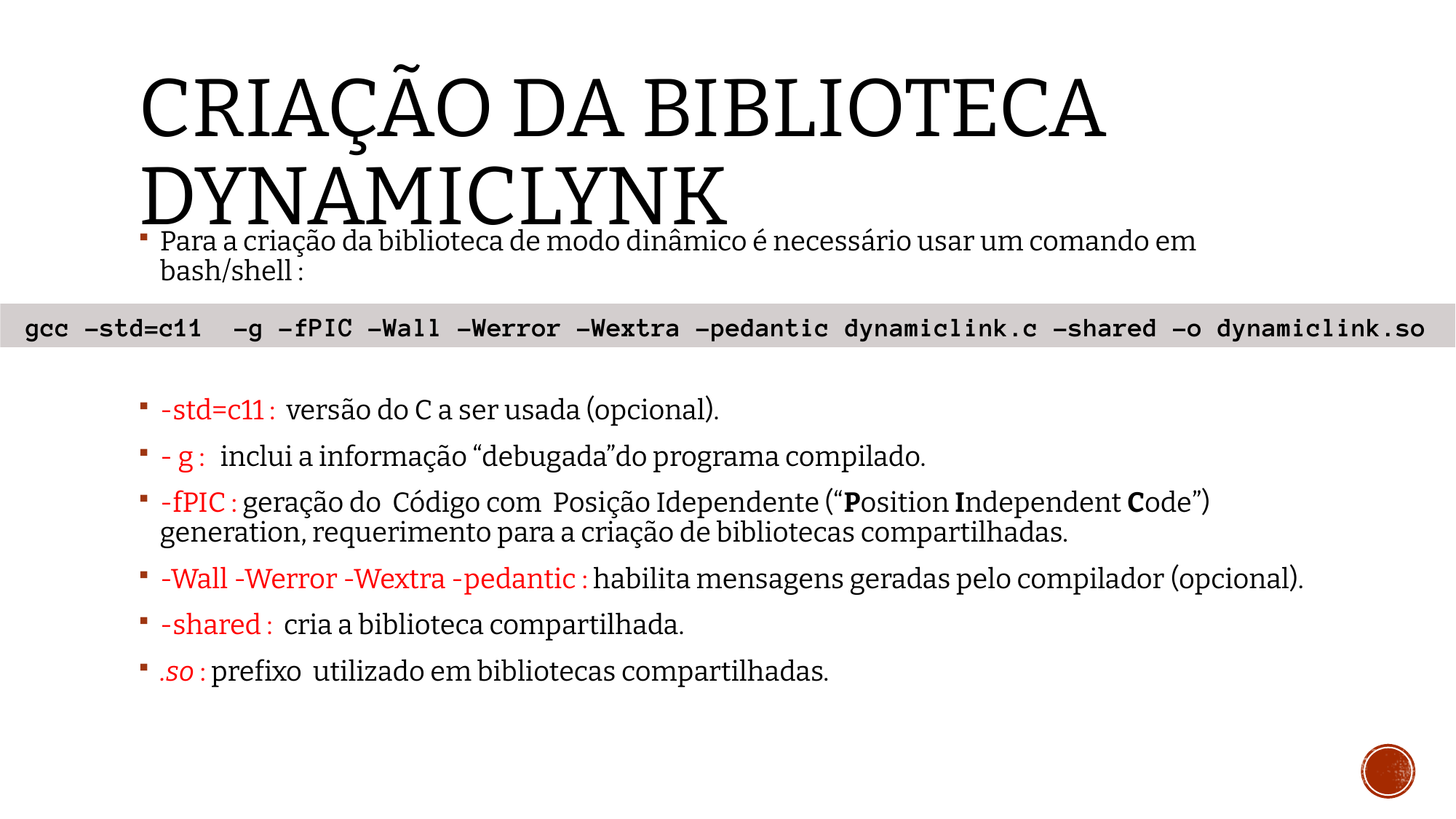

# Criação da biblioteca dynamiclynk
Para a criação da biblioteca de modo dinâmico é necessário usar um comando em bash/shell :

-std=c11 :  versão do C a ser usada (opcional).
- g :   inclui a informação “debugada”do programa compilado.
-fPIC : geração do  Código com  Posição Idependente (“Position Independent Code”) generation, requerimento para a criação de bibliotecas compartilhadas.
-Wall -Werror -Wextra -pedantic : habilita mensagens geradas pelo compilador (opcional).
-shared :  cria a biblioteca compartilhada.
.so : prefixo  utilizado em bibliotecas compartilhadas.

 gcc -std=c11  -g -fPIC -Wall -Werror -Wextra -pedantic dynamiclink.c -shared -o dynamiclink.so